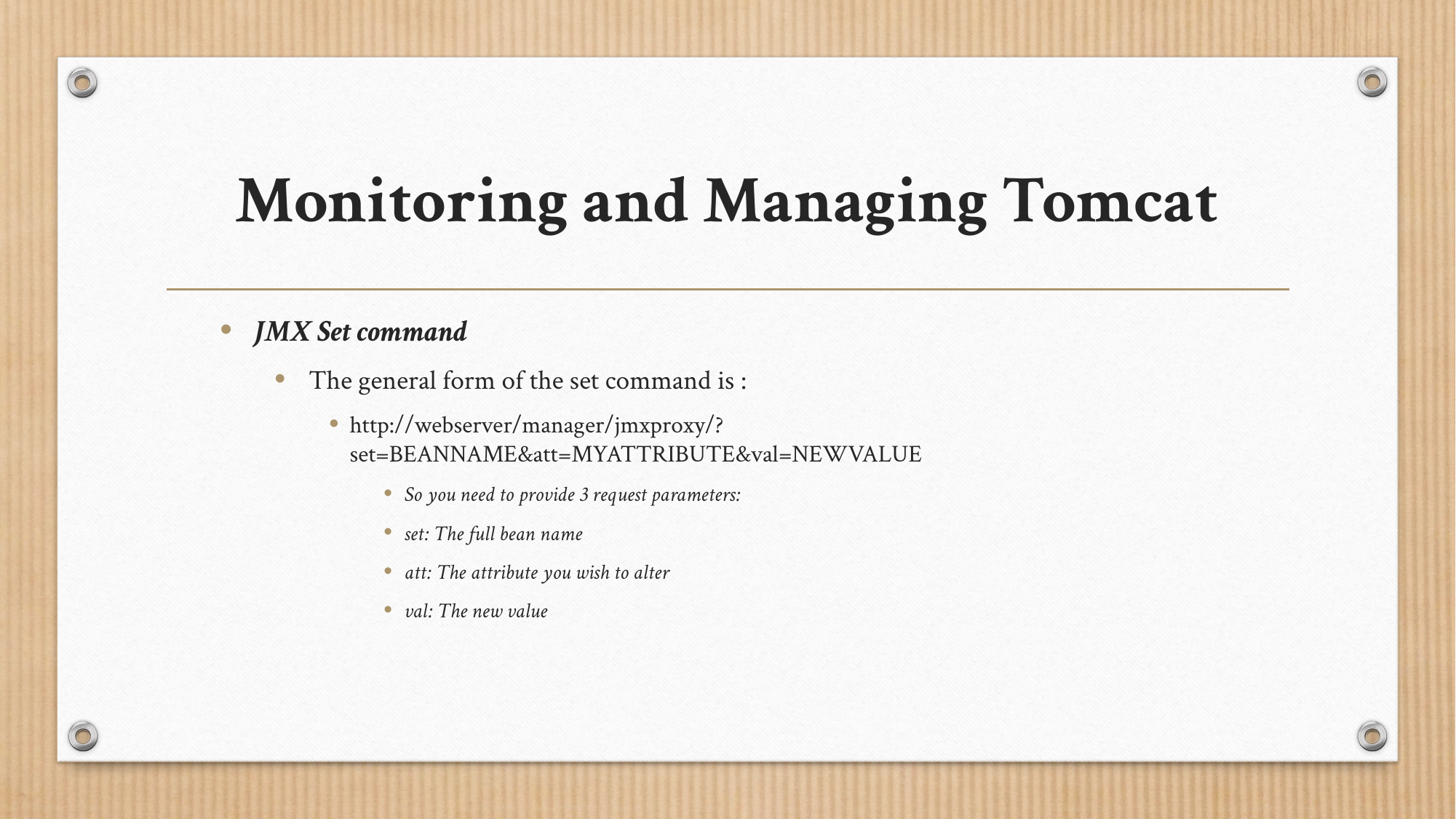

# Monitoring and Managing Tomcat
JMX Set command
The general form of the set command is :
http://webserver/manager/jmxproxy/?set=BEANNAME&att=MYATTRIBUTE&val=NEWVALUE
So you need to provide 3 request parameters:
set: The full bean name
att: The attribute you wish to alter
val: The new value